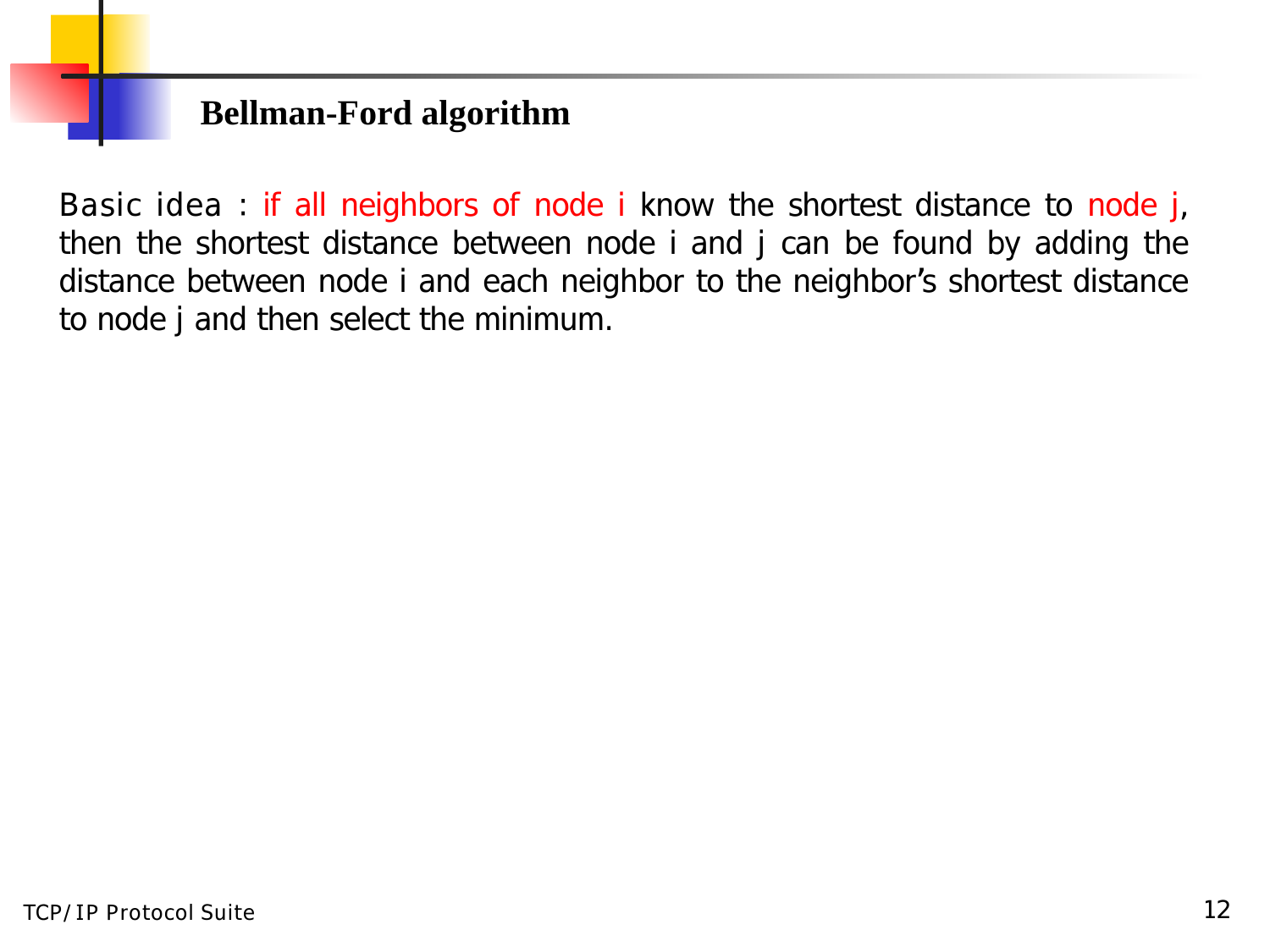

Bellman-Ford algorithm
Basic idea : if all neighbors of node i know the shortest distance to node j, then the shortest distance between node i and j can be found by adding the distance between node i and each neighbor to the neighbor’s shortest distance to node j and then select the minimum.
12
TCP/IP Protocol Suite